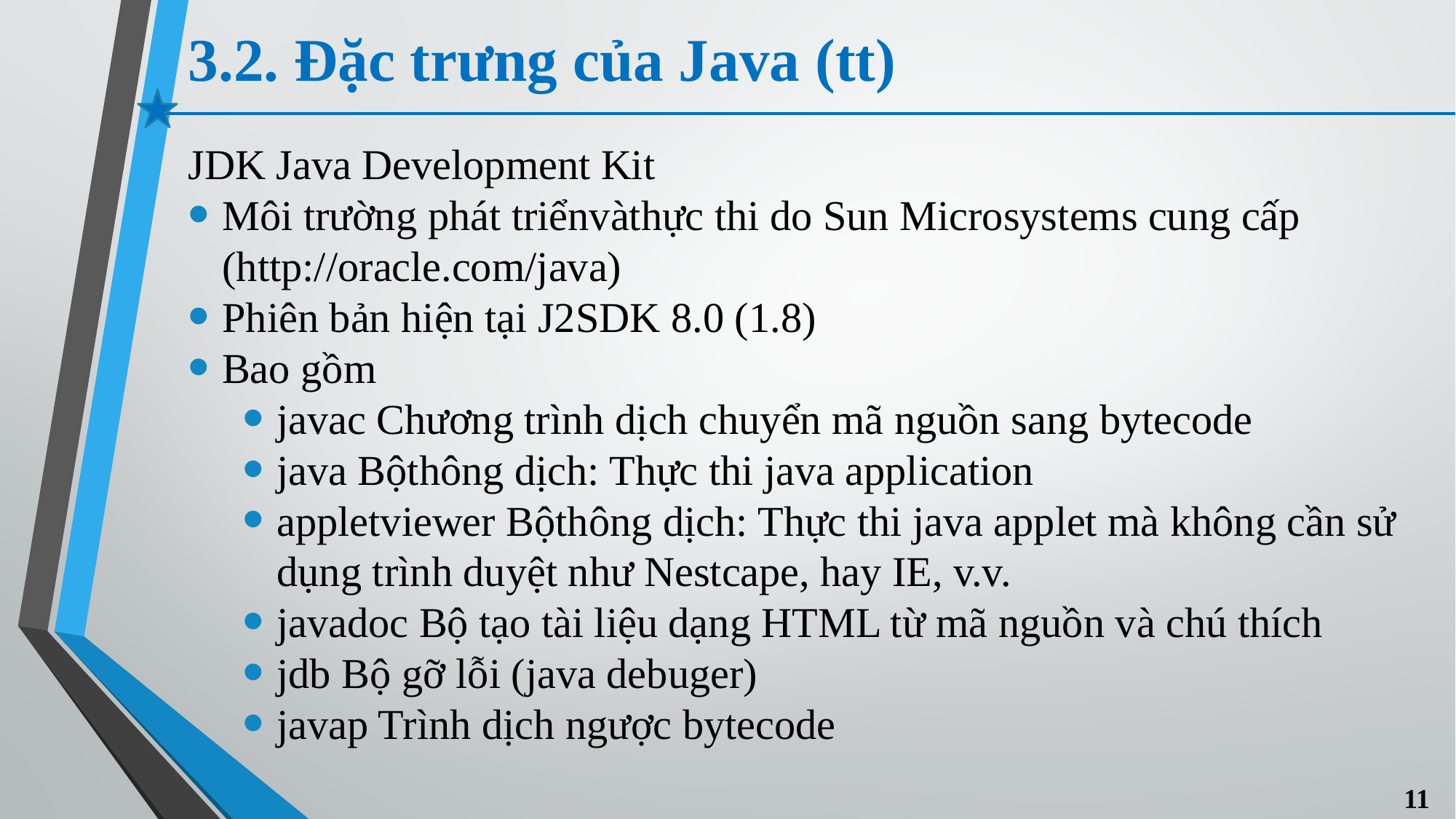

# 3.2. Đặc trưng của Java (tt)
JDK Java Development Kit
Môi trường phát triểnvàthực thi do Sun Microsystems cung cấp (http://oracle.com/java)
Phiên bản hiện tại J2SDK 8.0 (1.8)
Bao gồm
javac Chương trình dịch chuyển mã nguồn sang bytecode
java Bộthông dịch: Thực thi java application
appletviewer Bộthông dịch: Thực thi java applet mà không cần sử dụng trình duyệt như Nestcape, hay IE, v.v.
javadoc Bộ tạo tài liệu dạng HTML từ mã nguồn và chú thích
jdb Bộ gỡ lỗi (java debuger)
javap Trình dịch ngược bytecode
11